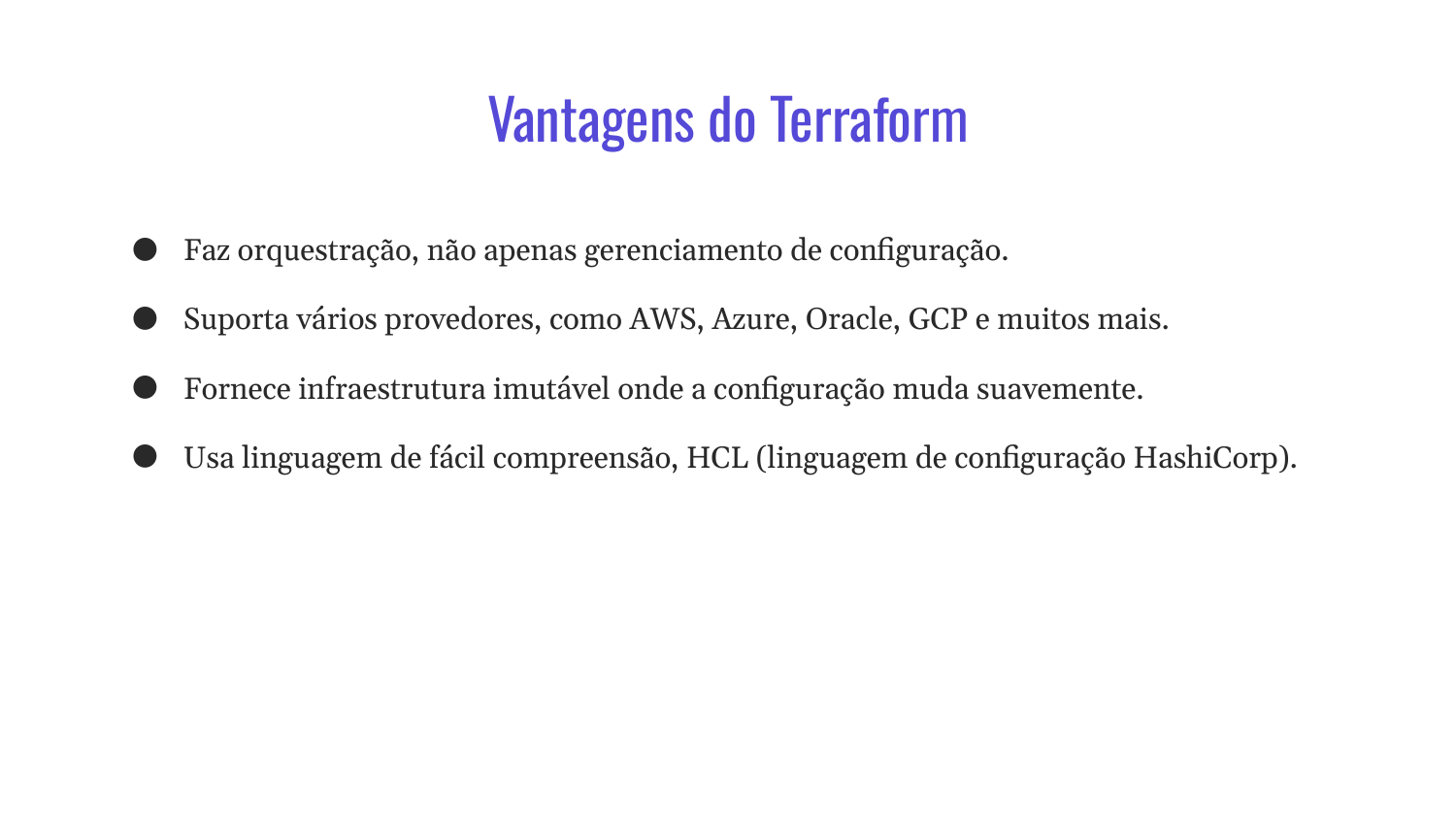

# Vantagens do Terraform
Faz orquestração, não apenas gerenciamento de configuração.
Suporta vários provedores, como AWS, Azure, Oracle, GCP e muitos mais.
Fornece infraestrutura imutável onde a configuração muda suavemente.
Usa linguagem de fácil compreensão, HCL (linguagem de configuração HashiCorp).